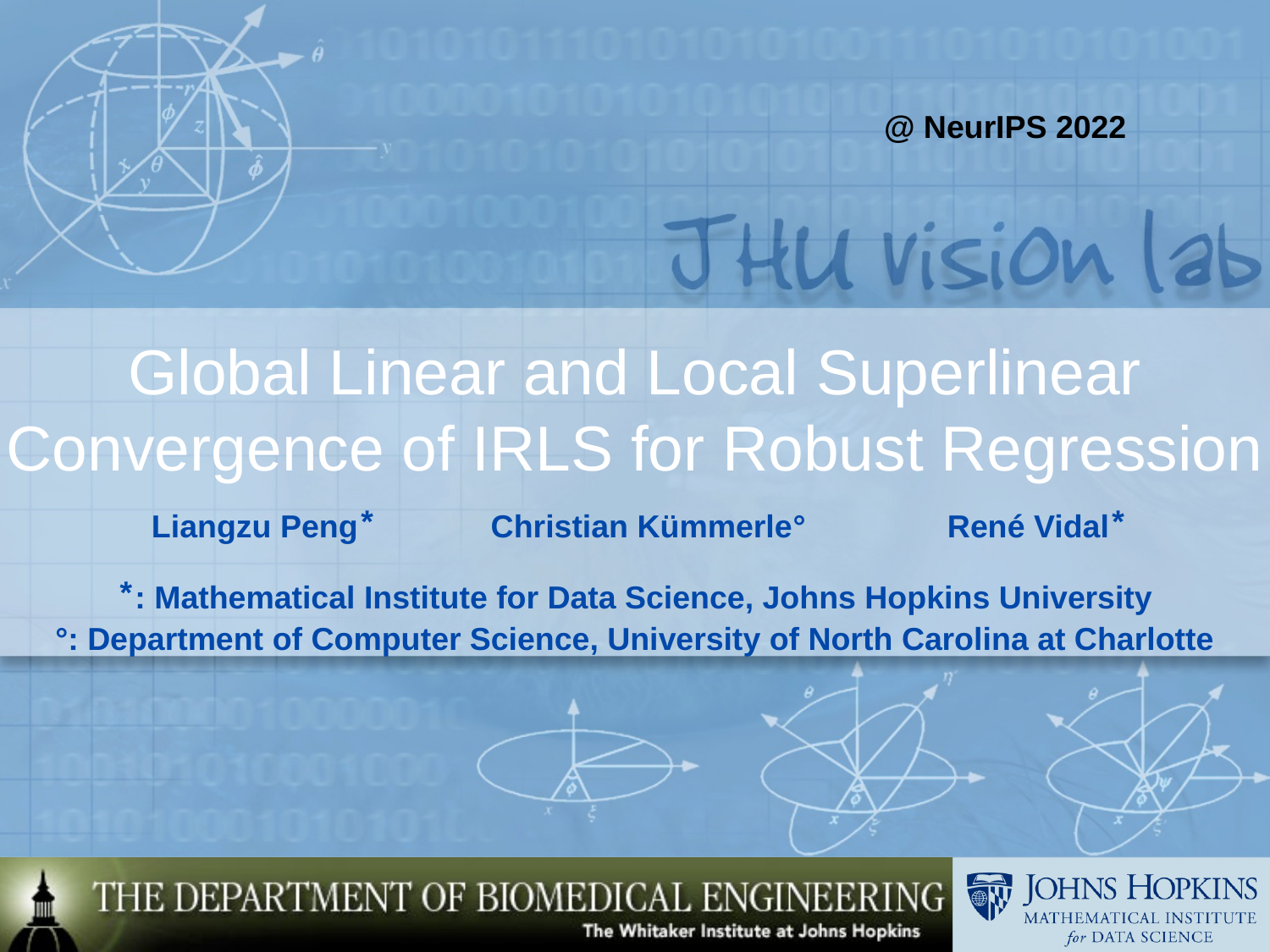

@ NeurIPS 2022
# Global Linear and Local Superlinear Convergence of IRLS for Robust Regression
Liangzu Peng ⃰              Christian Kümmerle°                René Vidal ⃰

 ⃰ : Mathematical Institute for Data Science, Johns Hopkins University
°: Department of Computer Science, University of North Carolina at Charlotte